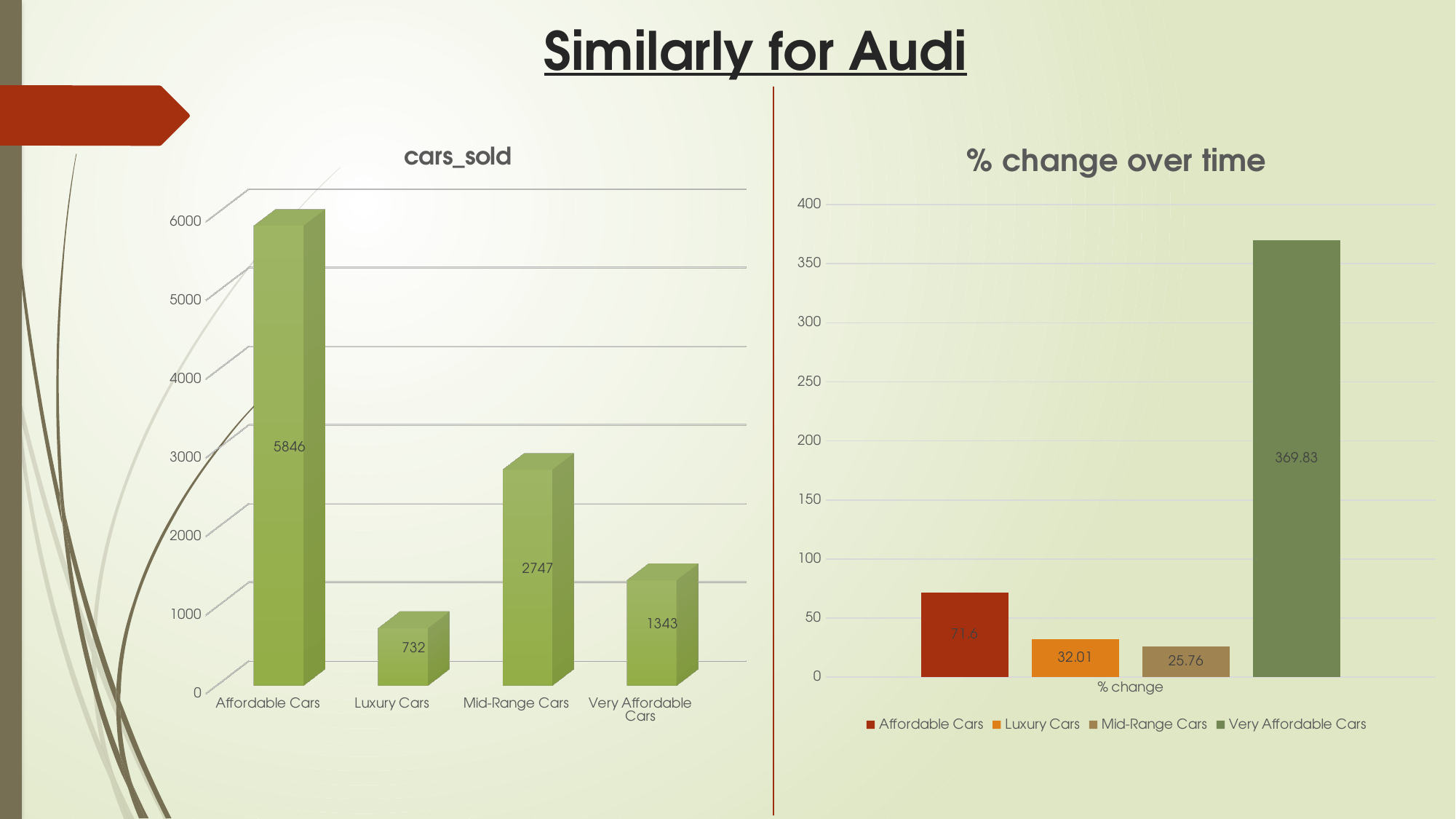

# Similarly for Audi

[unsupported chart]

### Chart: % change over time

| Category | Affordable Cars | Luxury Cars | Mid-Range Cars | Very Affordable Cars |
|---|---|---|---|---|
| % change | 71.6 | 32.01 | 25.76 | 369.83 |